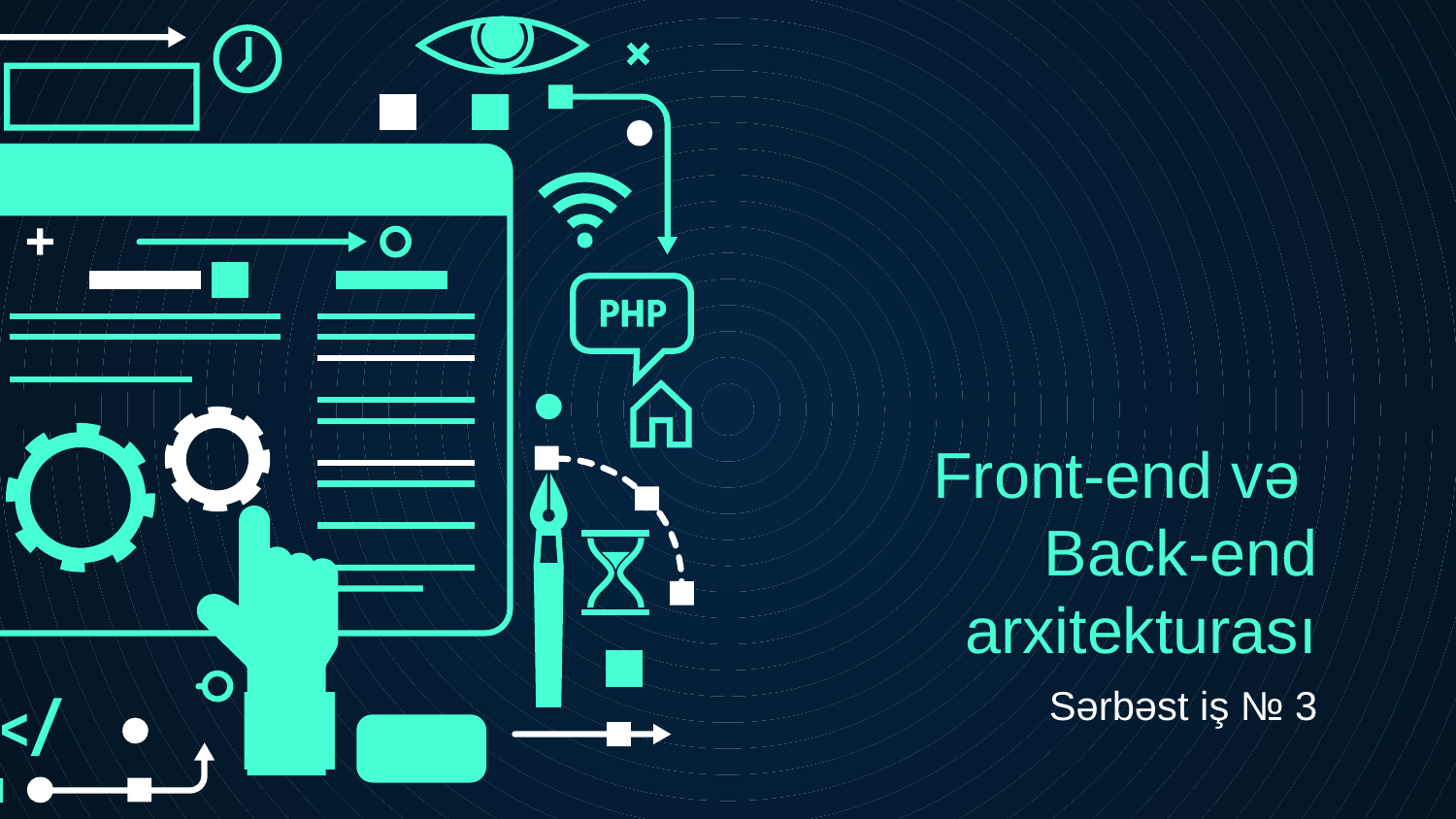

# Front-end və Back-end arxitekturası

Sərbəst iş № 3